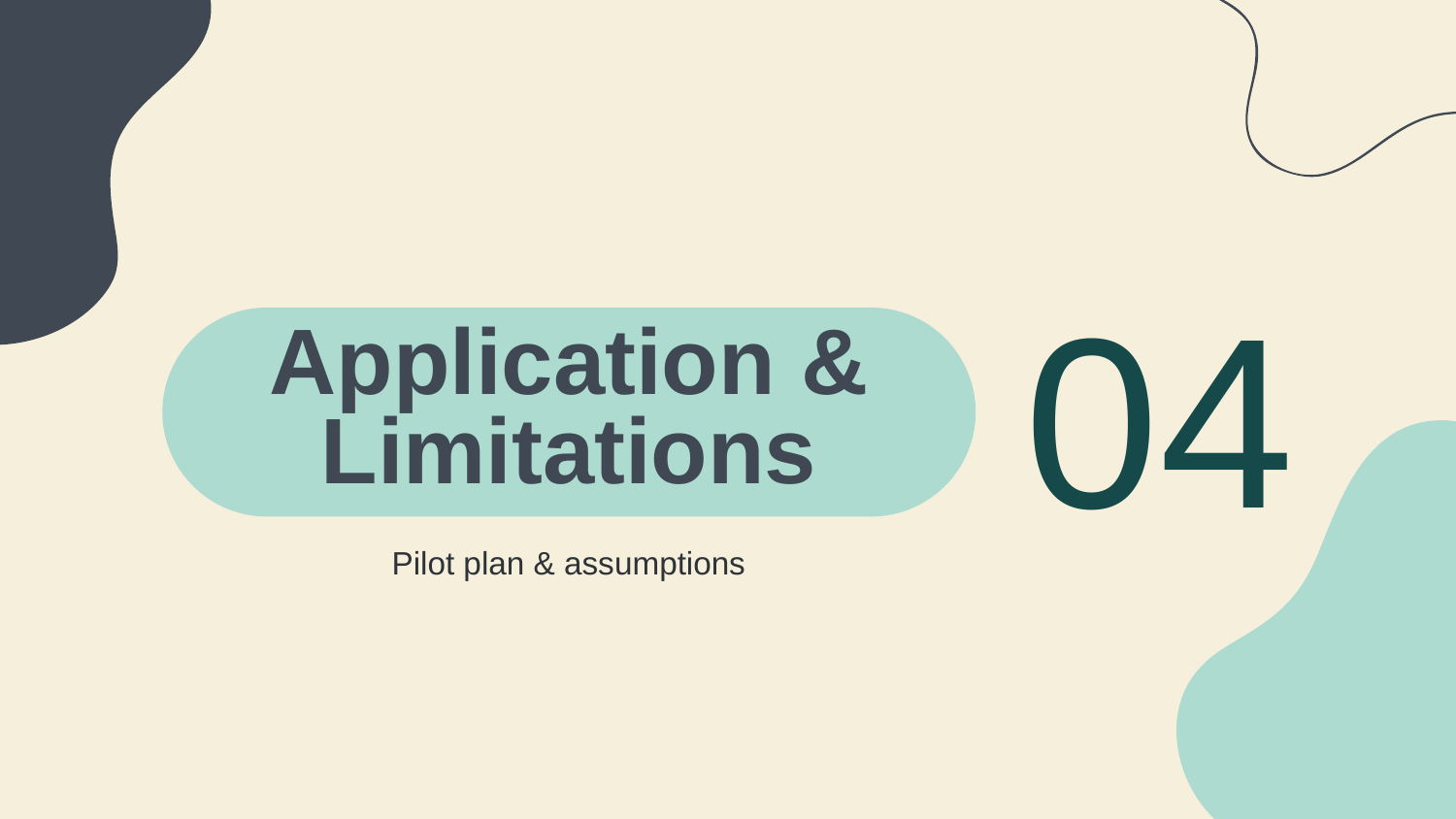

04

# Application & Limitations
Pilot plan & assumptions